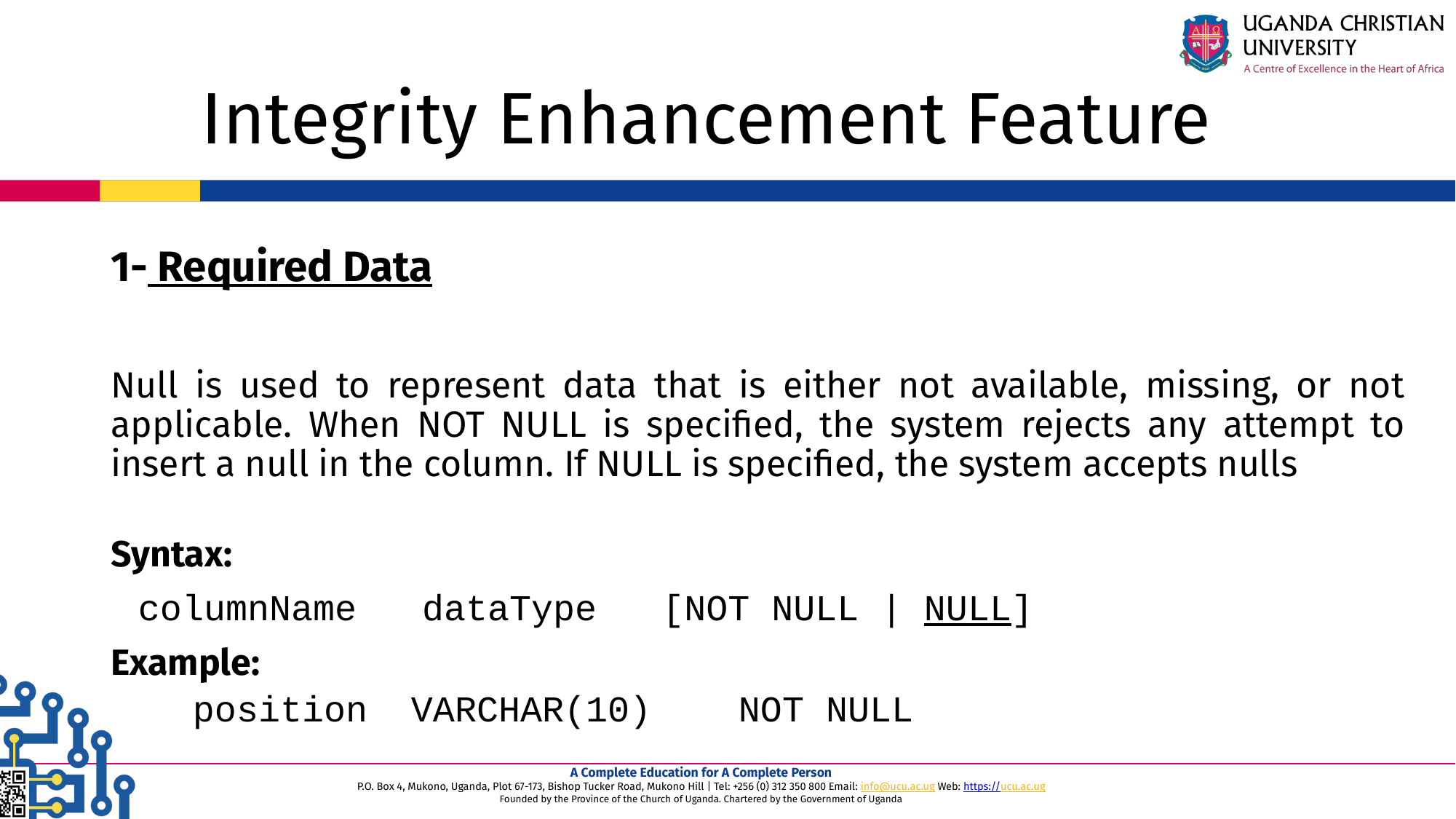

Integrity Enhancement Feature
1- Required Data

Null is used to represent data that is either not available, missing, or not applicable. When NOT NULL is specified, the system rejects any attempt to insert a null in the column. If NULL is specified, the system accepts nulls
Syntax:
	columnName   dataType   [NOT NULL | NULL]
Example:
	position	VARCHAR(10)	NOT NULL

10